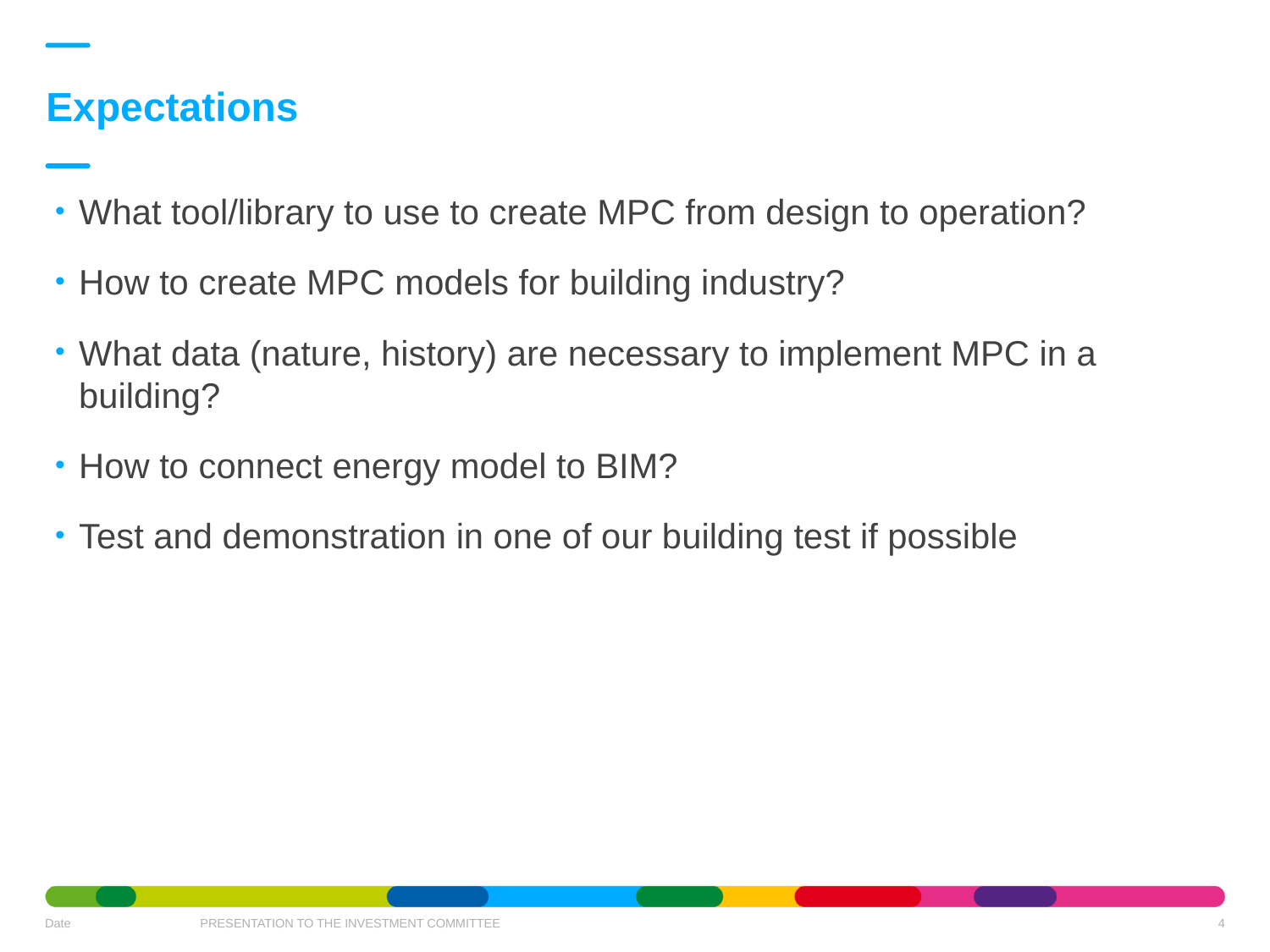

Expectations
What tool/library to use to create MPC from design to operation?
How to create MPC models for building industry?
What data (nature, history) are necessary to implement MPC in a building?
How to connect energy model to BIM?
Test and demonstration in one of our building test if possible

4
Date
Presentation to the Investment Committee